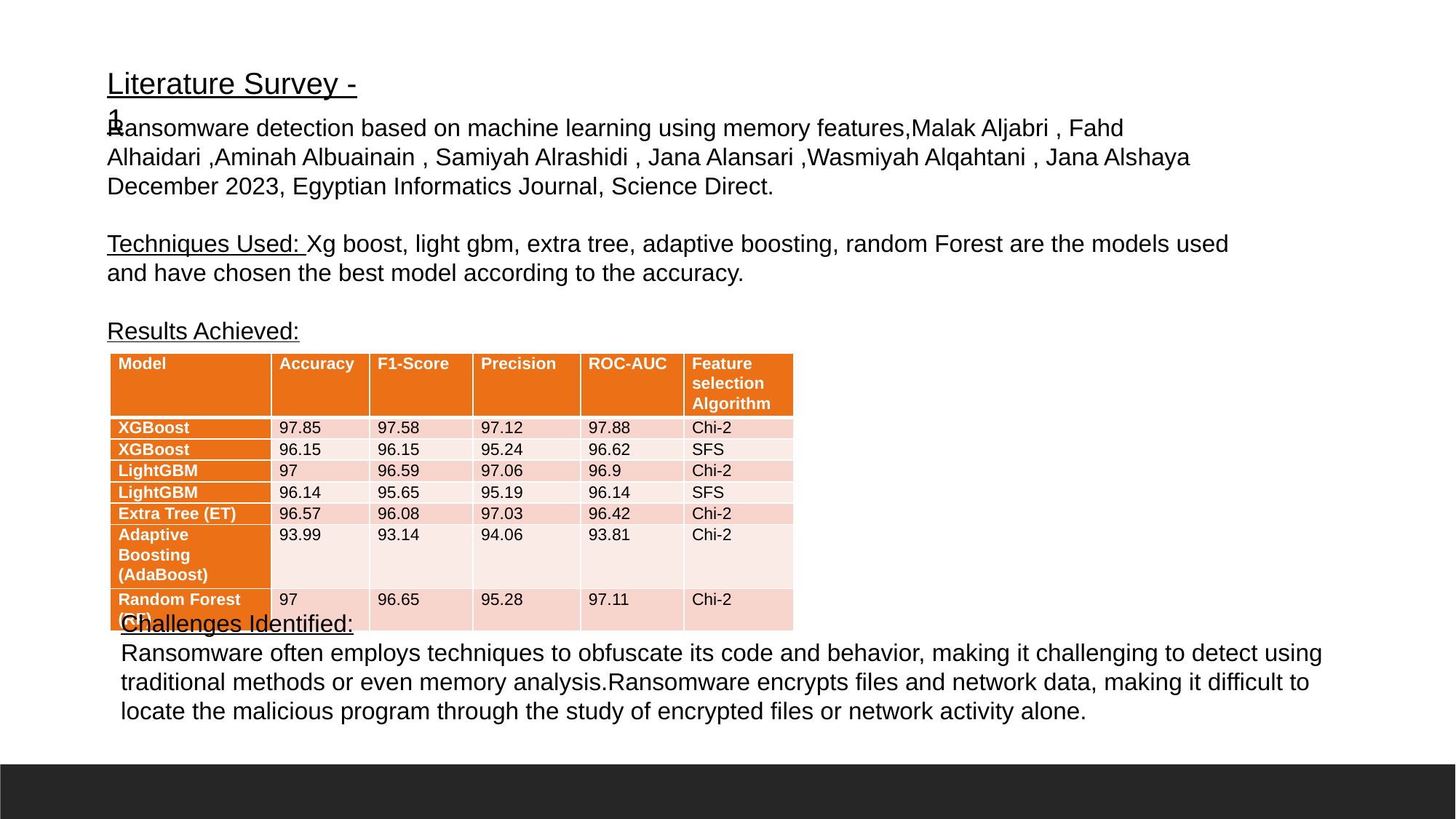

Literature Survey -1
Ransomware detection based on machine learning using memory features,Malak Aljabri , Fahd Alhaidari ,Aminah Albuainain , Samiyah Alrashidi , Jana Alansari ,Wasmiyah Alqahtani , Jana Alshaya December 2023, Egyptian Informatics Journal, Science Direct.

Techniques Used: Xg boost, light gbm, extra tree, adaptive boosting, random Forest are the models used and have chosen the best model according to the accuracy.

Results Achieved:

| Model | Accuracy | F1-Score | Precision | ROC-AUC | Feature selection Algorithm |
| --- | --- | --- | --- | --- | --- |
| XGBoost | 97.85 | 97.58 | 97.12 | 97.88 | Chi-2 |
| XGBoost | 96.15 | 96.15 | 95.24 | 96.62 | SFS |
| LightGBM | 97 | 96.59 | 97.06 | 96.9 | Chi-2 |
| LightGBM | 96.14 | 95.65 | 95.19 | 96.14 | SFS |
| Extra Tree (ET) | 96.57 | 96.08 | 97.03 | 96.42 | Chi-2 |
| Adaptive Boosting (AdaBoost) | 93.99 | 93.14 | 94.06 | 93.81 | Chi-2 |
| Random Forest (RF) | 97 | 96.65 | 95.28 | 97.11 | Chi-2 |
Challenges Identified:
Ransomware often employs techniques to obfuscate its code and behavior, making it challenging to detect using traditional methods or even memory analysis.Ransomware encrypts files and network data, making it difficult to locate the malicious program through the study of encrypted files or network activity alone.